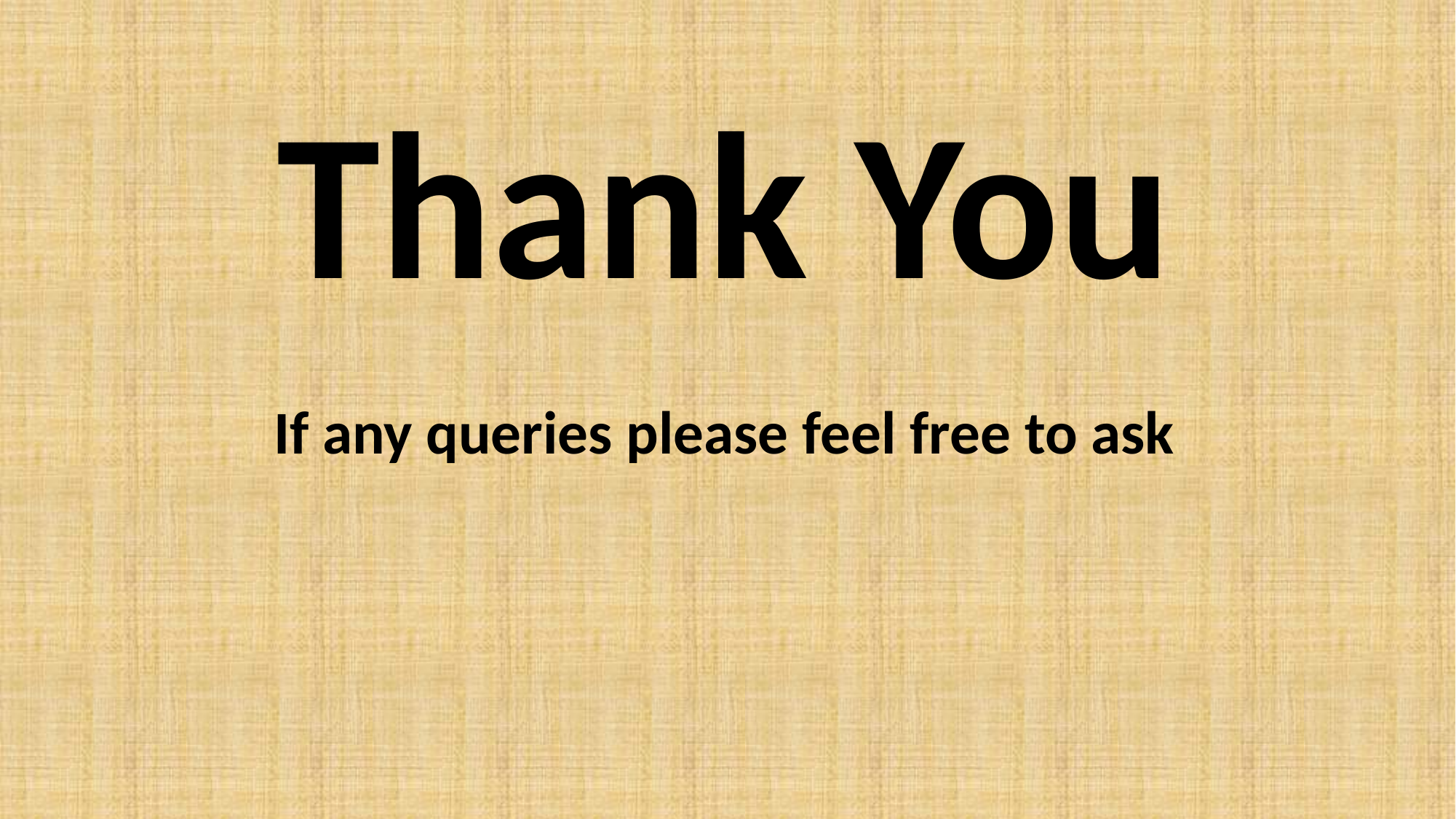

Thank You

If any queries please feel free to ask